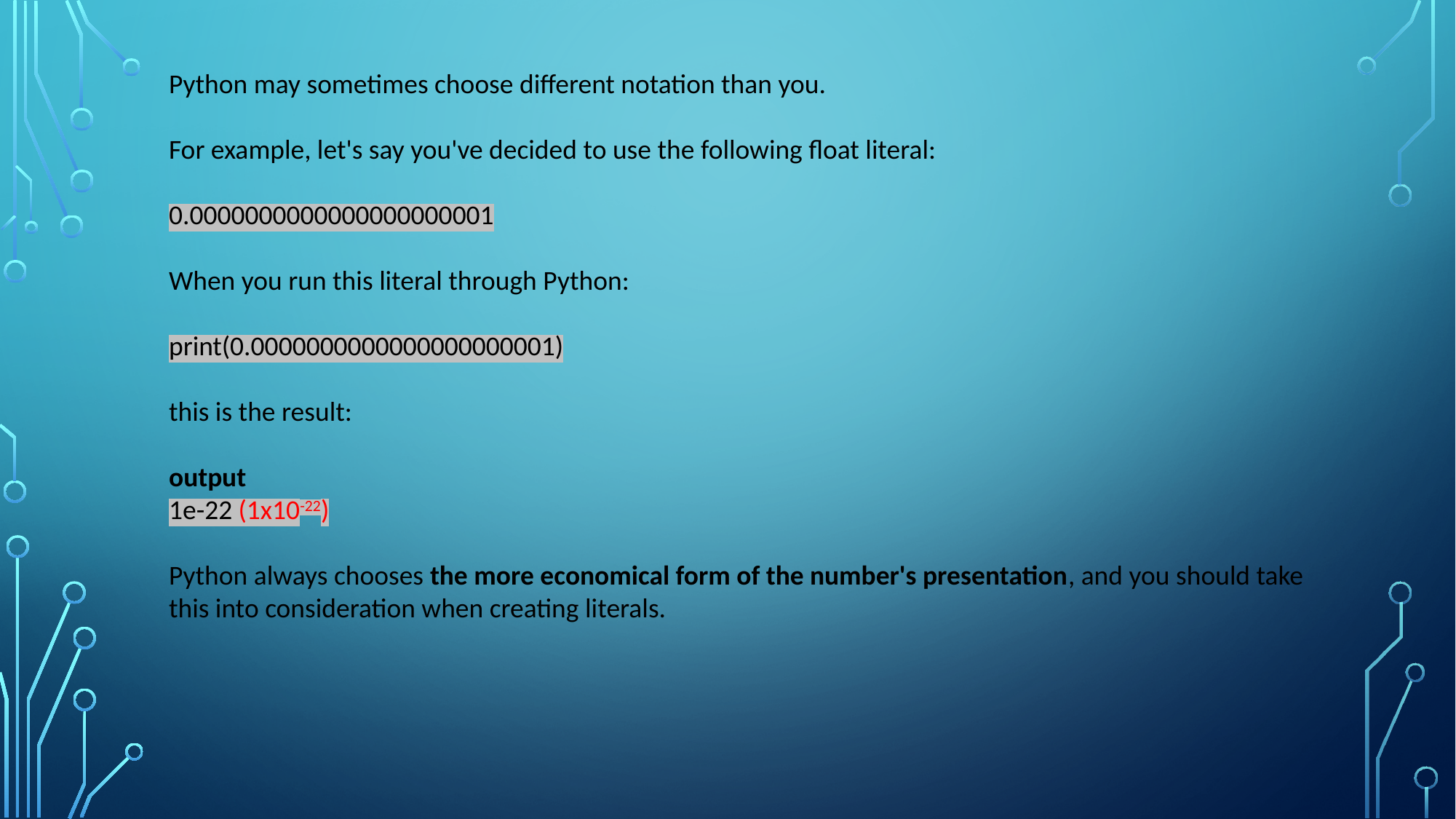

Python may sometimes choose different notation than you.

For example, let's say you've decided to use the following float literal:

0.0000000000000000000001

When you run this literal through Python:

print(0.0000000000000000000001)

this is the result:

output
1e-22 (1x10-22)

Python always chooses the more economical form of the number's presentation, and you should take this into consideration when creating literals.